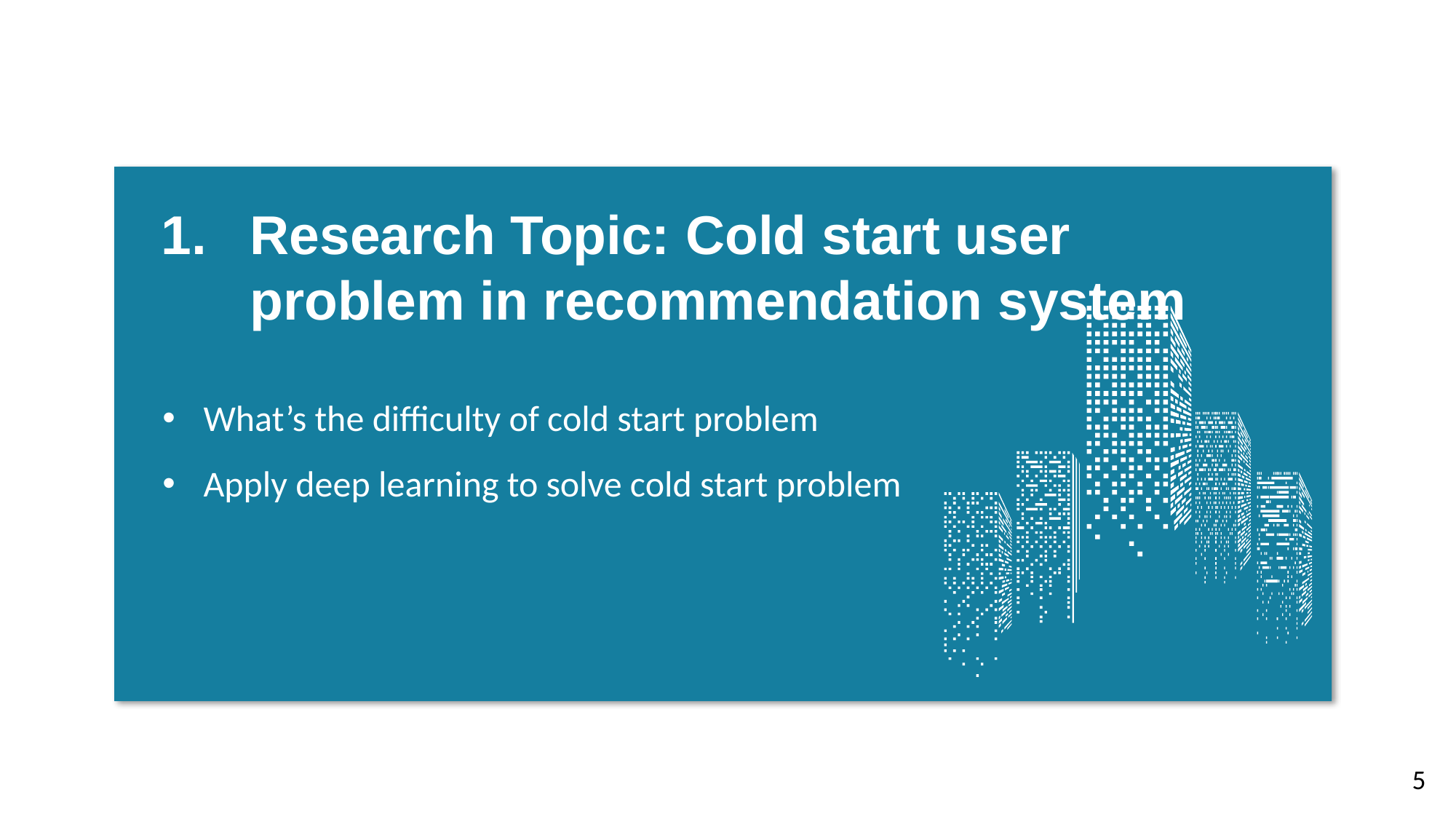

Research Topic: Cold start user problem in recommendation system

What’s the difficulty of cold start problem
Apply deep learning to solve cold start problem
5